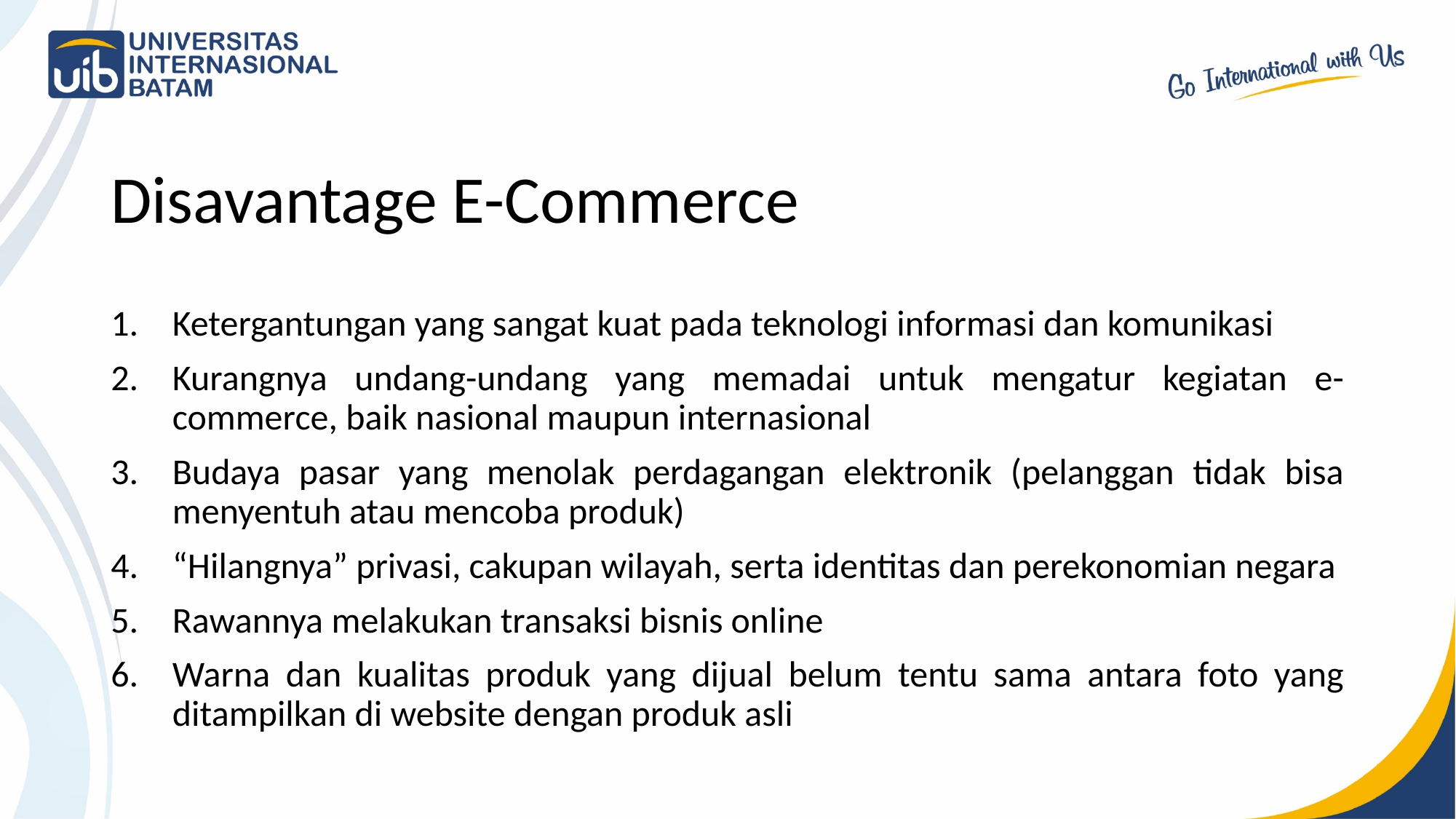

# Disavantage E-Commerce
Ketergantungan yang sangat kuat pada teknologi informasi dan komunikasi
Kurangnya undang-undang yang memadai untuk mengatur kegiatan e-commerce, baik nasional maupun internasional
Budaya pasar yang menolak perdagangan elektronik (pelanggan tidak bisa menyentuh atau mencoba produk)
“Hilangnya” privasi, cakupan wilayah, serta identitas dan perekonomian negara
Rawannya melakukan transaksi bisnis online
Warna dan kualitas produk yang dijual belum tentu sama antara foto yang ditampilkan di website dengan produk asli